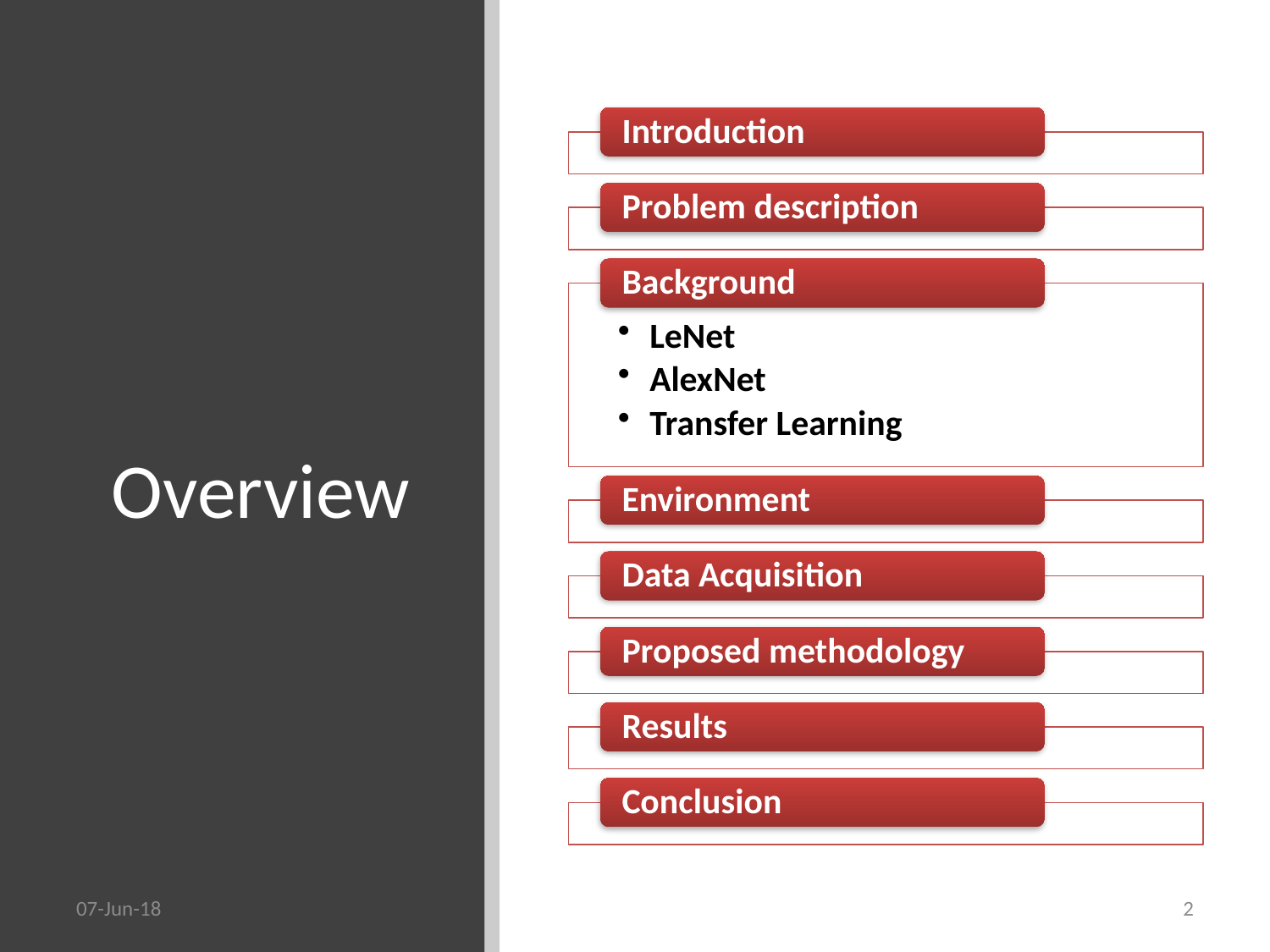

Introduction
Problem description
LeNet
AlexNet
Transfer Learning
Background
Environment
Data Acquisition
Proposed methodology
Results
Conclusion
# Overview
07-Jun-18
2